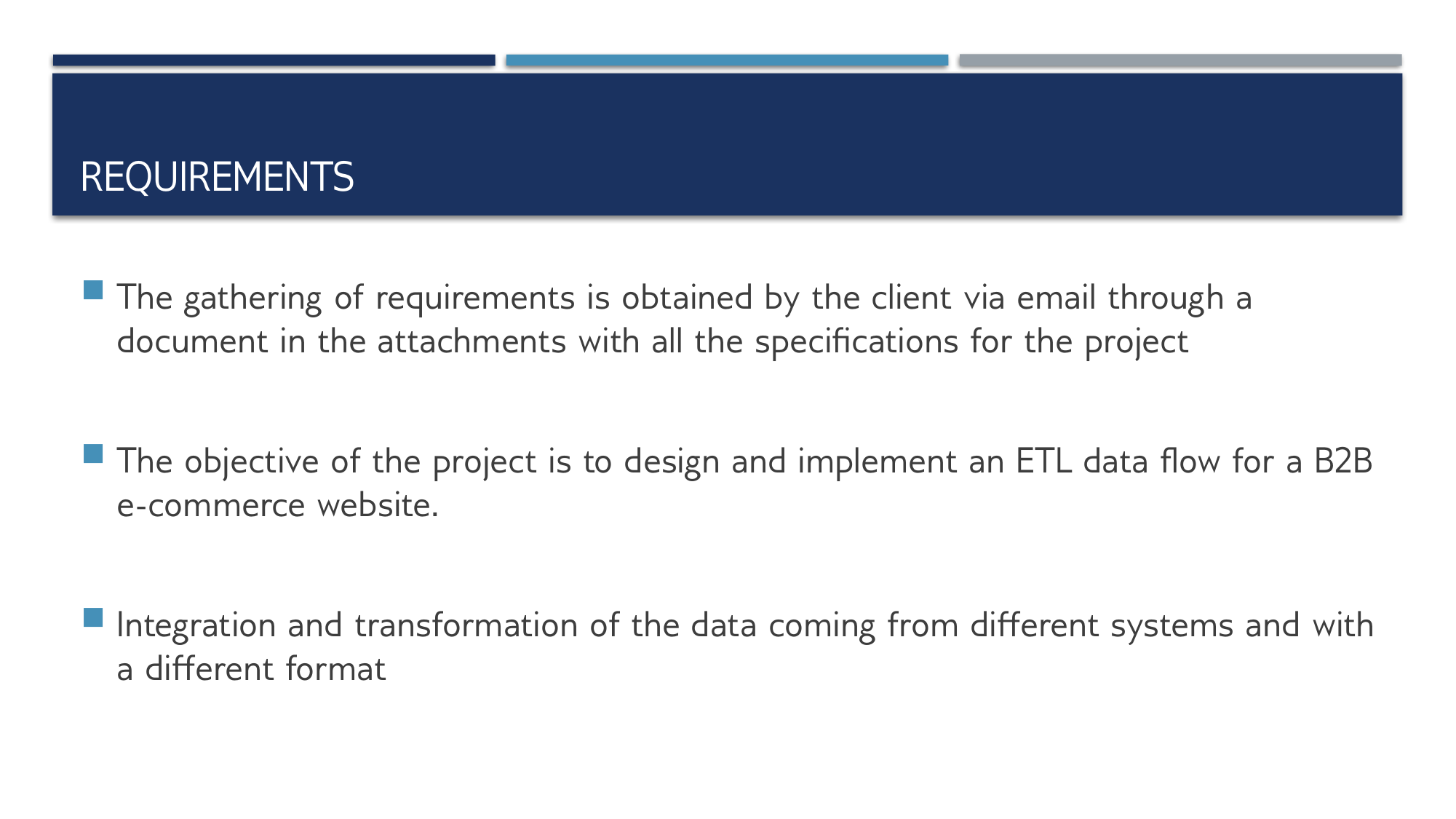

# REQUIREMENTS
The gathering of requirements is obtained by the client via email through a document in the attachments with all the specifications for the project

The objective of the project is to design and implement an ETL data flow for a B2B e-commerce website.

Integration and transformation of the data coming from different systems and with a different format